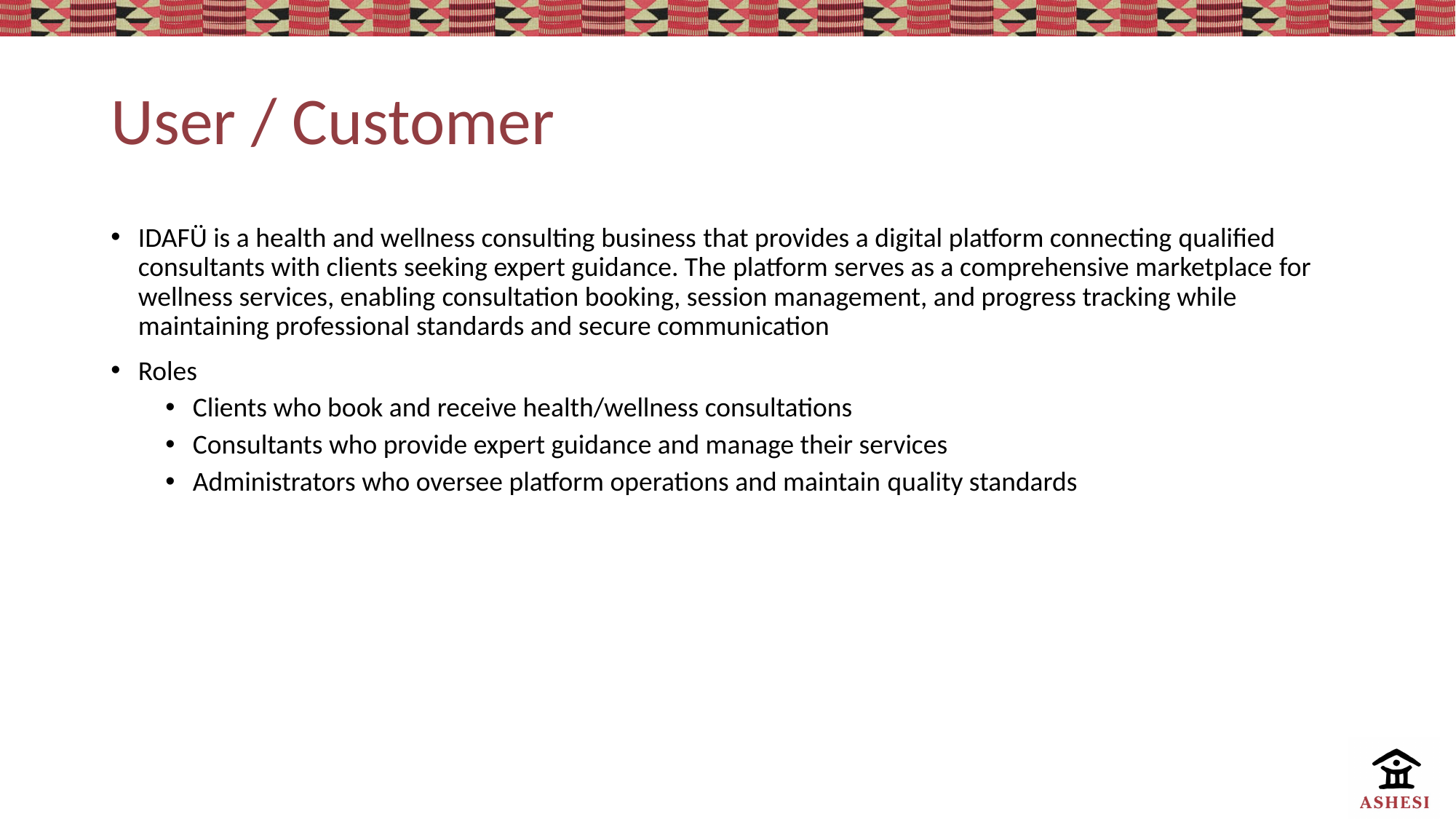

# User / Customer
IDAFÜ is a health and wellness consulting business that provides a digital platform connecting qualified consultants with clients seeking expert guidance. The platform serves as a comprehensive marketplace for wellness services, enabling consultation booking, session management, and progress tracking while maintaining professional standards and secure communication
Roles
Clients who book and receive health/wellness consultations
Consultants who provide expert guidance and manage their services
Administrators who oversee platform operations and maintain quality standards